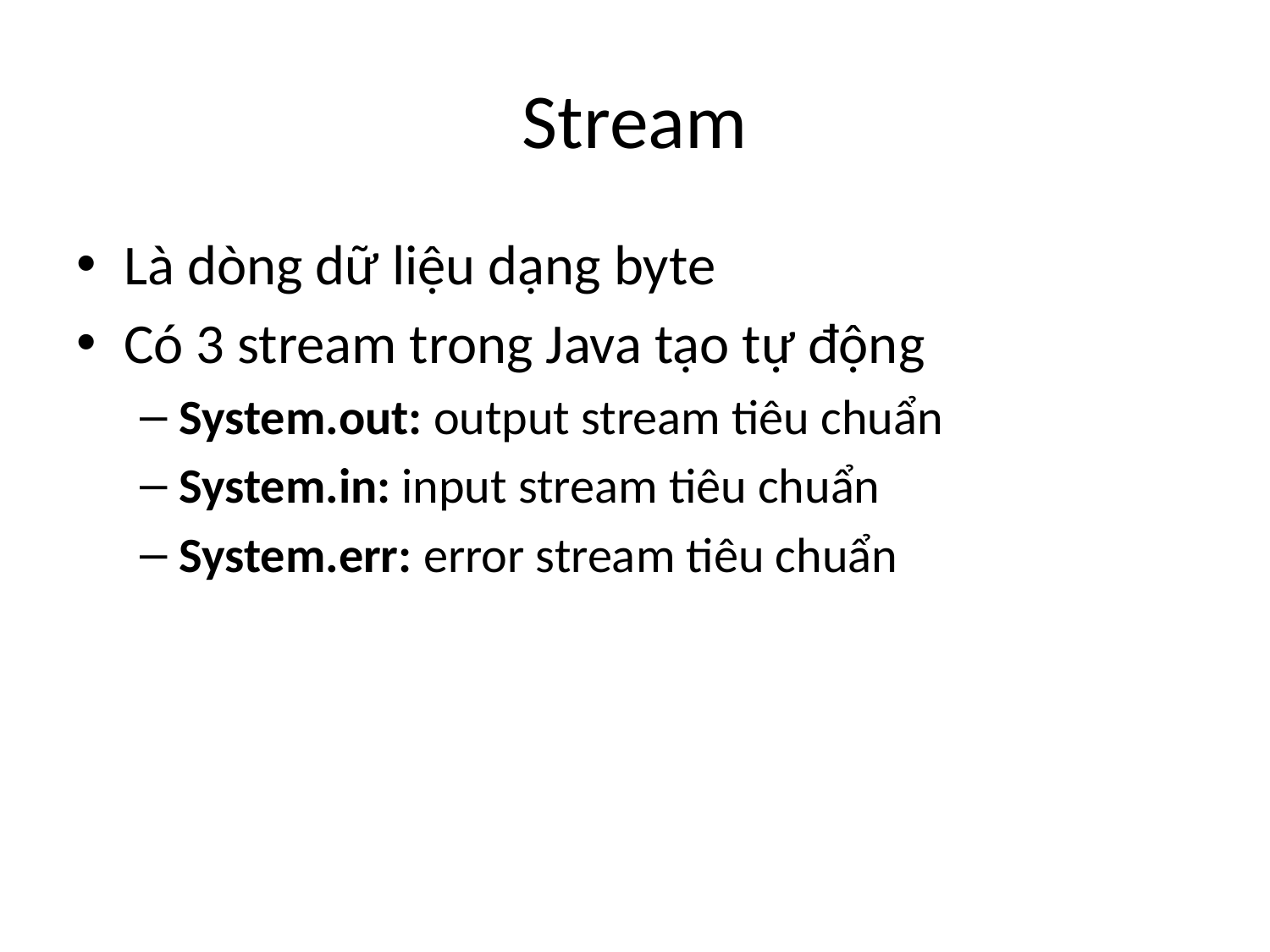

# Stream
Là dòng dữ liệu dạng byte
Có 3 stream trong Java tạo tự động
System.out: output stream tiêu chuẩn
System.in: input stream tiêu chuẩn
System.err: error stream tiêu chuẩn